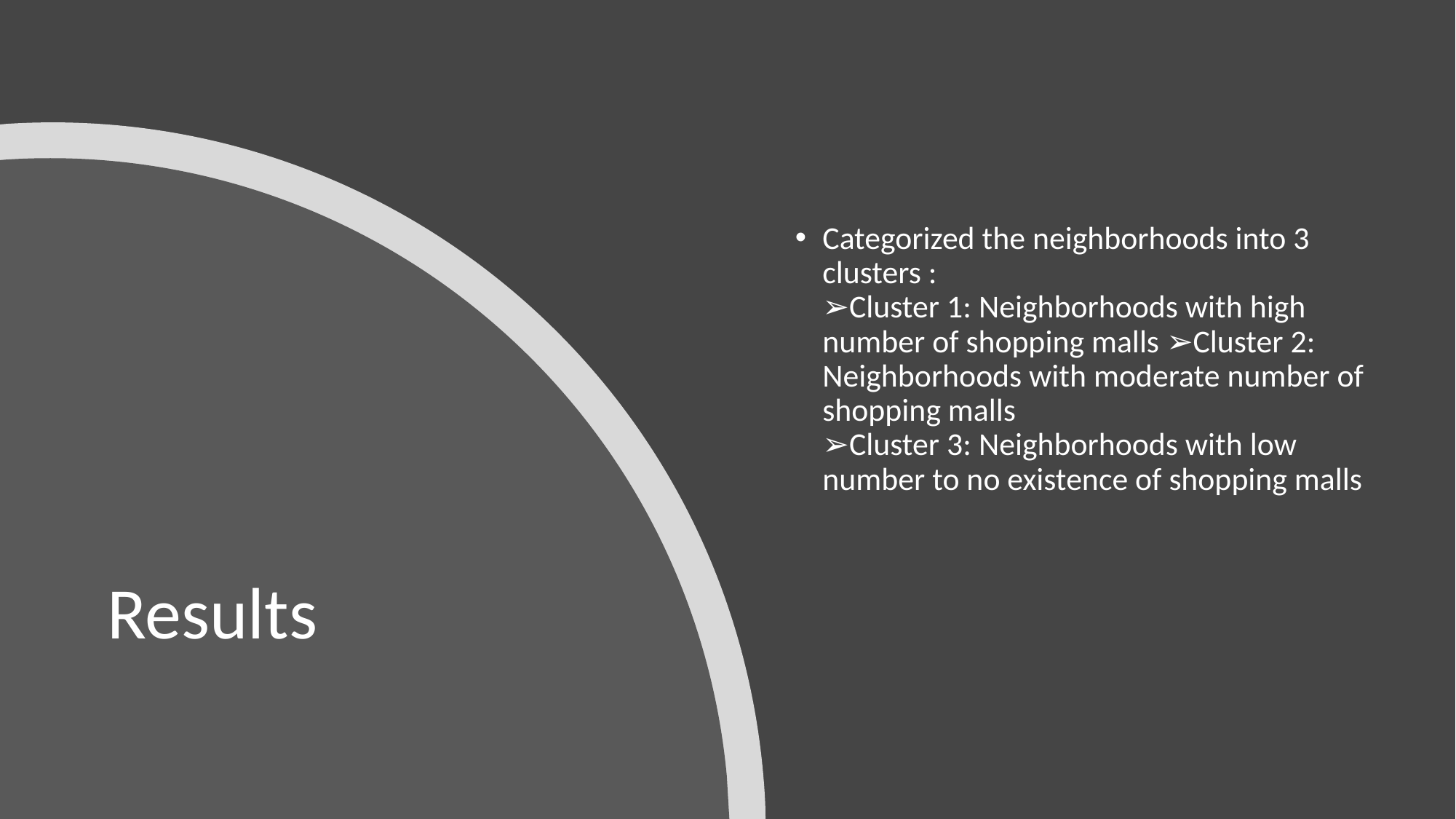

Categorized the neighborhoods into 3 clusters :
➢Cluster 1: Neighborhoods with high number of shopping malls ➢Cluster 2: Neighborhoods with moderate number of shopping malls
➢Cluster 3: Neighborhoods with low number to no existence of shopping malls

# Results